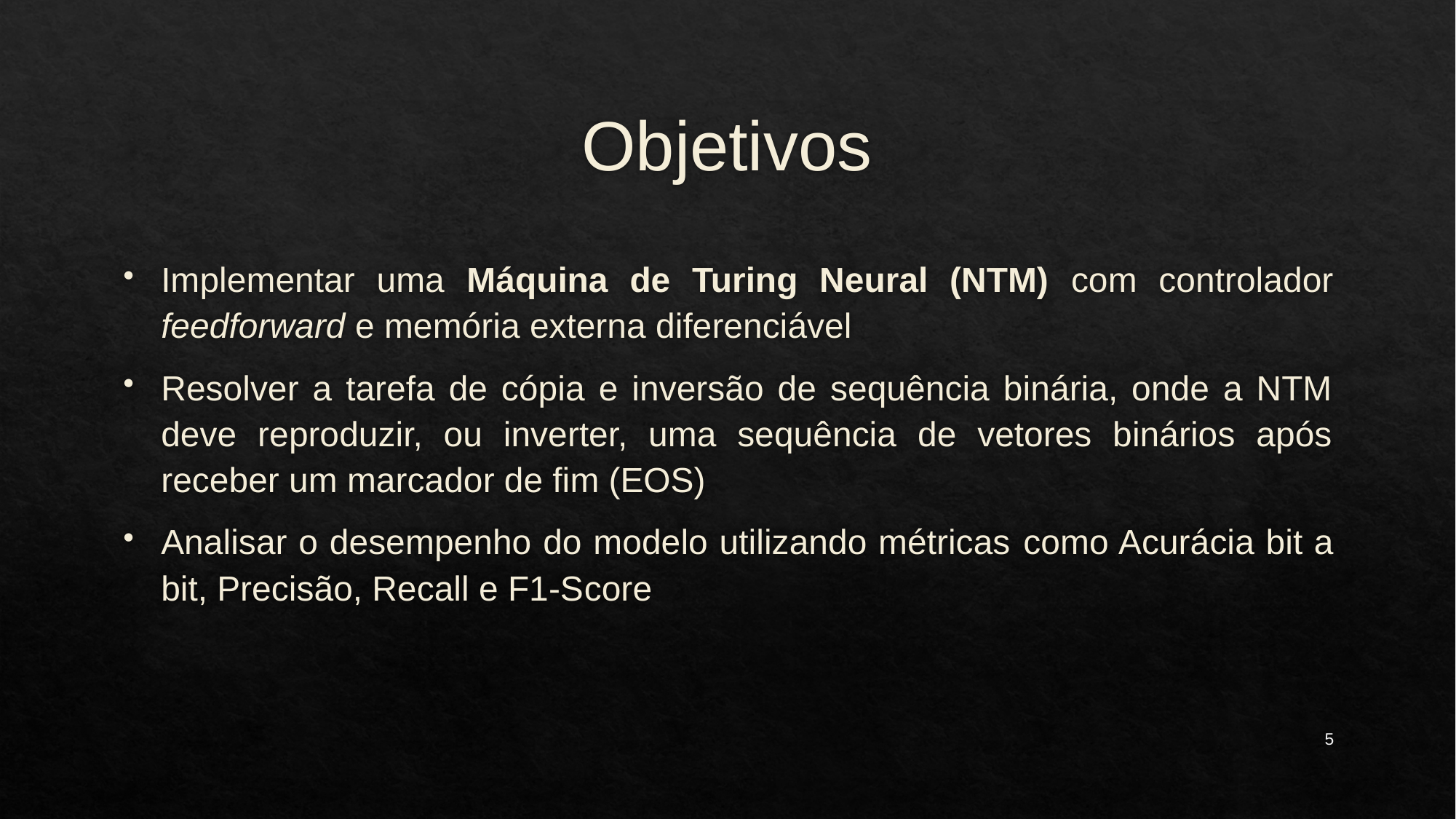

# Objetivos
Implementar uma Máquina de Turing Neural (NTM) com controlador feedforward e memória externa diferenciável
Resolver a tarefa de cópia e inversão de sequência binária, onde a NTM deve reproduzir, ou inverter, uma sequência de vetores binários após receber um marcador de fim (EOS)
Analisar o desempenho do modelo utilizando métricas como Acurácia bit a bit, Precisão, Recall e F1-Score
5